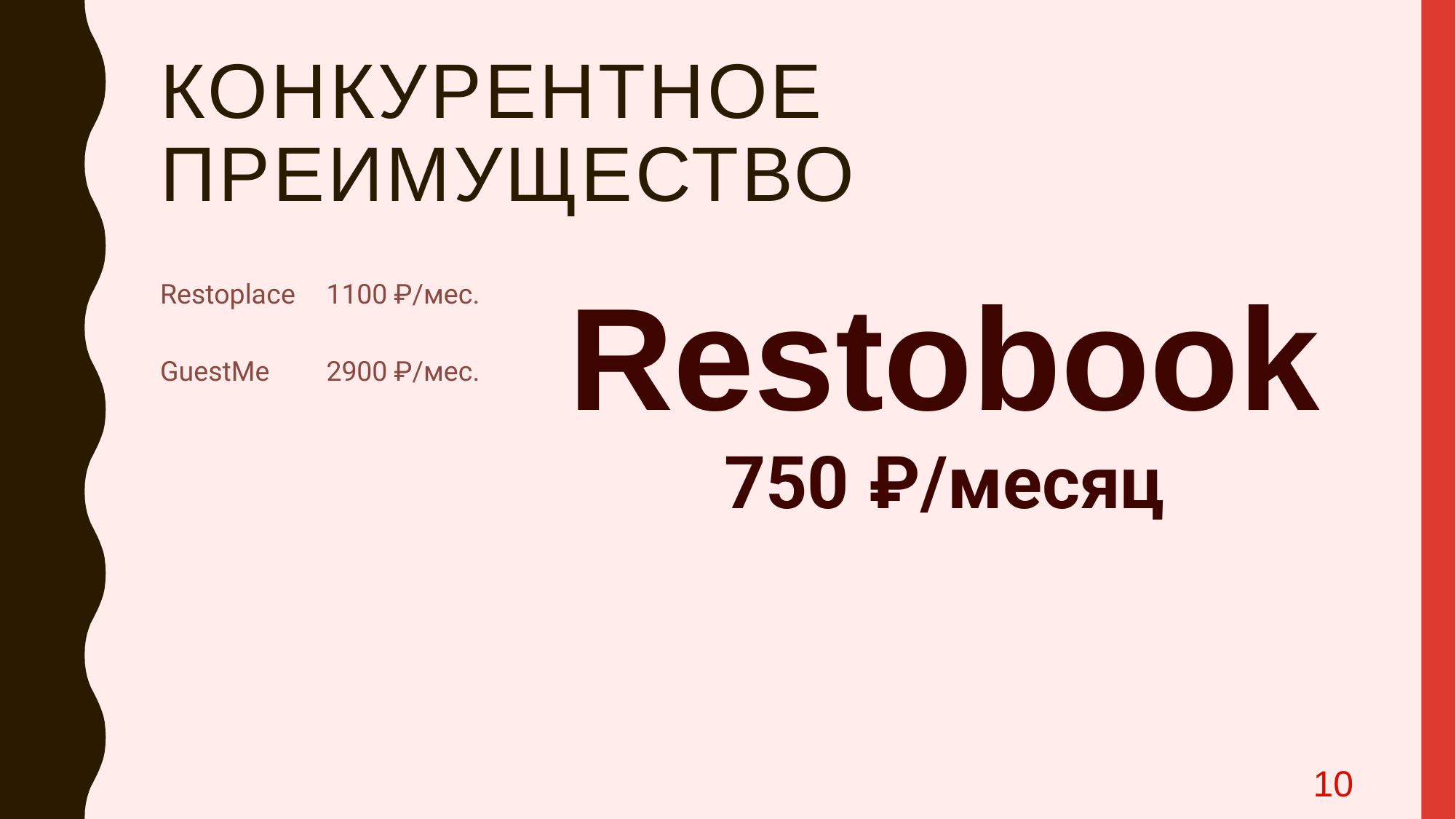

# Конкурентное преимущество
| Restoplace | 1100 ₽/мес. | Restobook 750 ₽/месяц |
| --- | --- | --- |
| GuestMe | 2900 ₽/мес. |  |
10